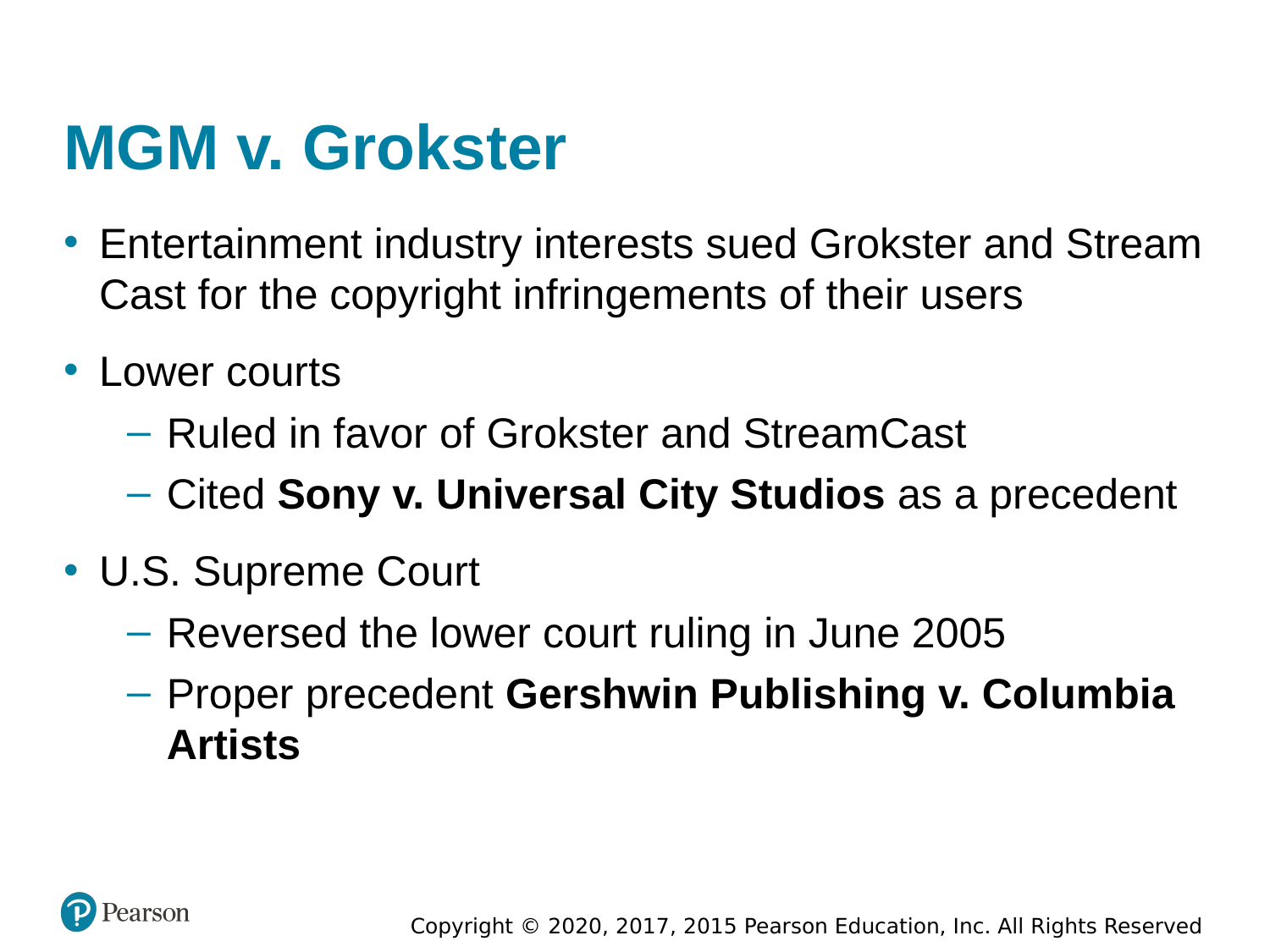

# M G M v. Grokster
Entertainment industry interests sued Grokster and Stream Cast for the copyright infringements of their users
Lower courts
Ruled in favor of Grokster and StreamCast
Cited Sony v. Universal City Studios as a precedent
U.S. Supreme Court
Reversed the lower court ruling in June 2005
Proper precedent Gershwin Publishing v. Columbia Artists